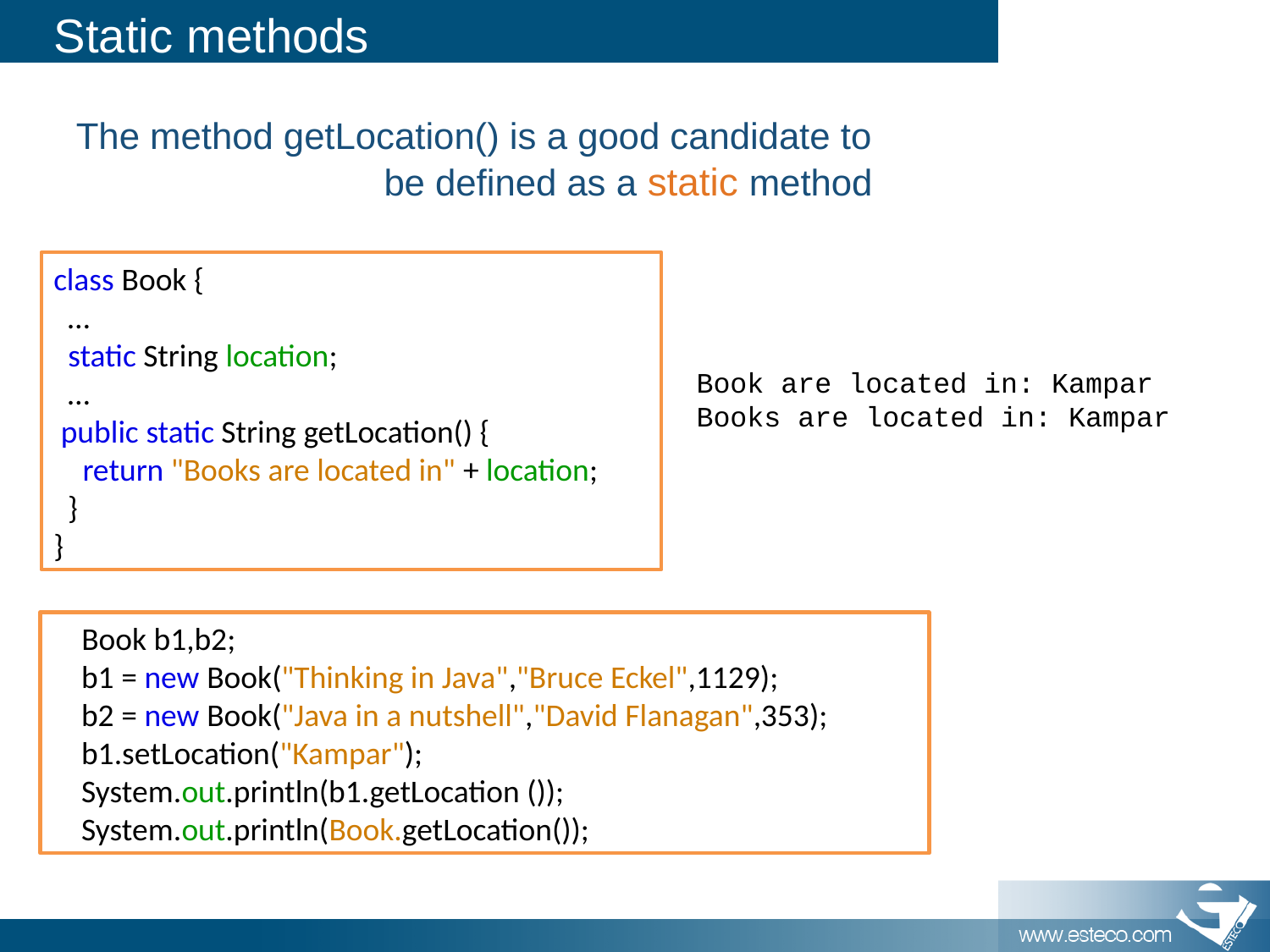

# Static methods
The method getLocation() is a good candidate to be defined as a static method
class Book {
  …
  static String location;
  …
 public static String getLocation() {
    return "Books are located in" + location;
  }
}
Book are located in: Kampar
Books are located in: Kampar

    Book b1,b2;
    b1 = new Book("Thinking in Java","Bruce Eckel",1129);
    b2 = new Book("Java in a nutshell","David Flanagan",353);
    b1.setLocation("Kampar");
    System.out.println(b1.getLocation ());
    System.out.println(Book.getLocation());